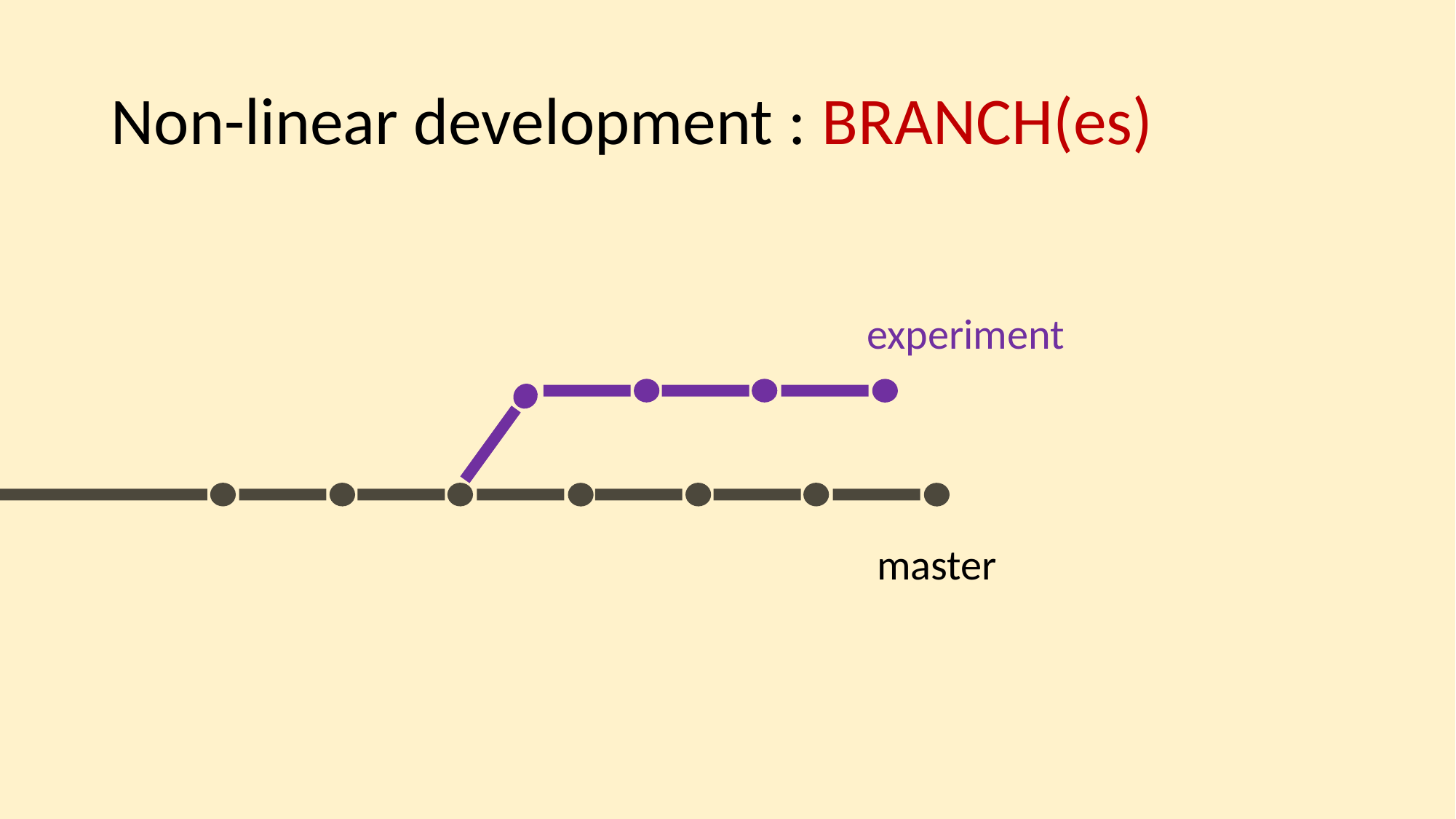

# Non-linear development : BRANCH(es)

experiment

master